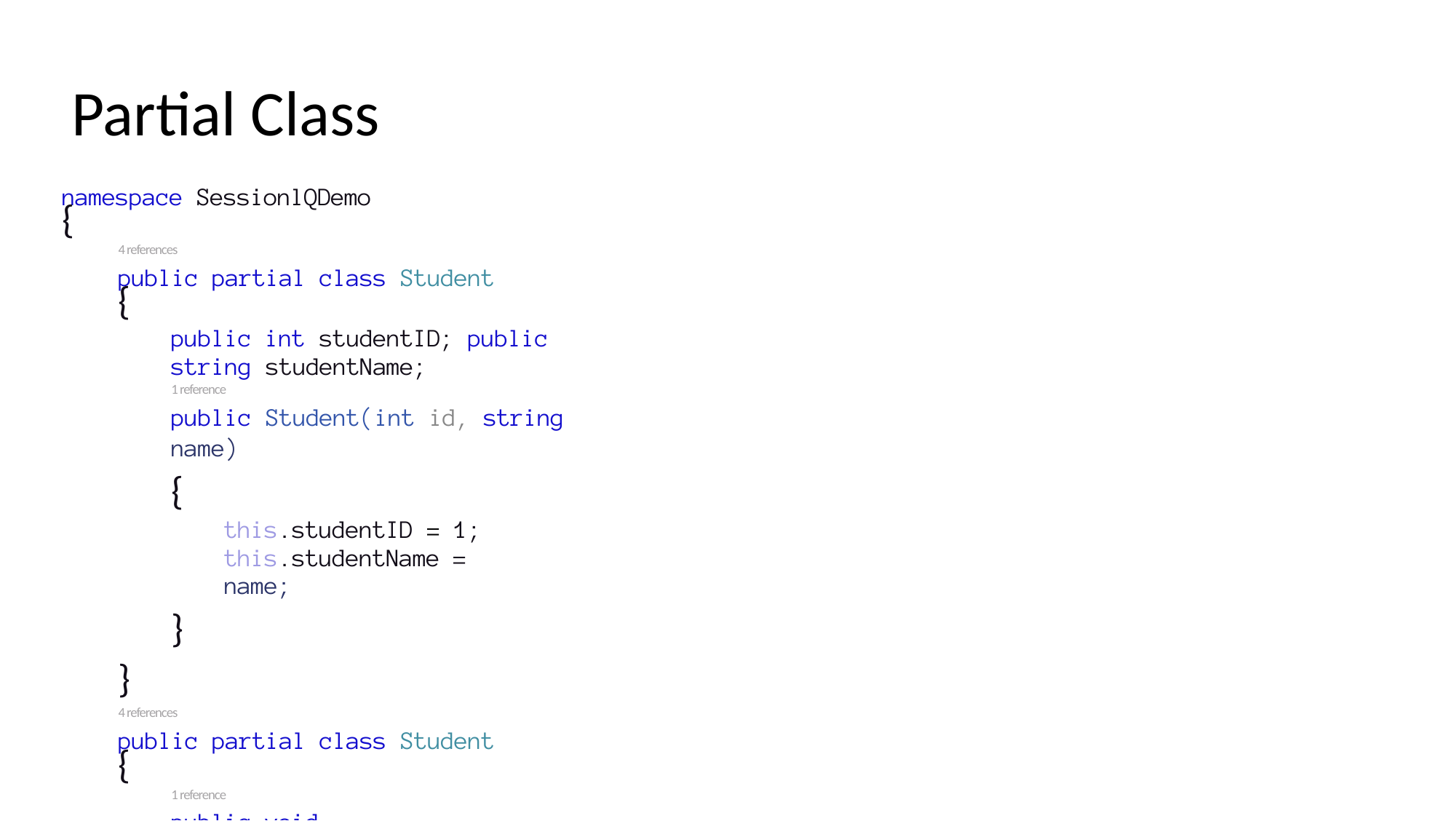

Partial Class
namespace SessionlQDemo
{
4 references
public partial class Student
{
public int studentID; public string studentName;
1 reference
public Student(int id, string name)
{
this.studentID = 1; this.studentName = name;
}
}
4 references
public partial class Student
{
1 reference
public void displayStudentsO
{
Console.WriteLineC'ID:" + studentID); Console.WriteLineC'Name:" + studentName)
}
}